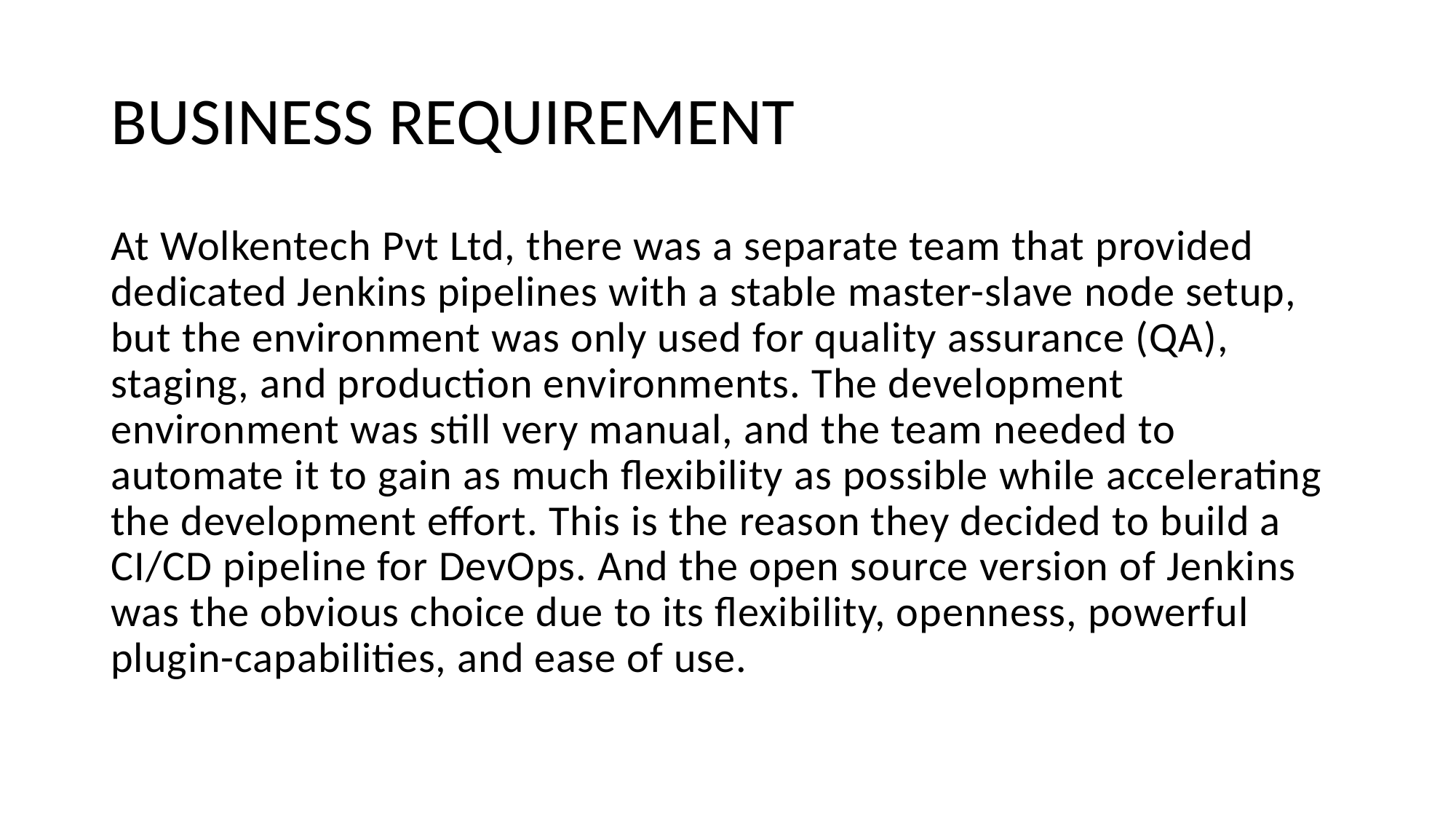

# BUSINESS REQUIREMENT
At Wolkentech Pvt Ltd, there was a separate team that provided dedicated Jenkins pipelines with a stable master-slave node setup, but the environment was only used for quality assurance (QA), staging, and production environments. The development environment was still very manual, and the team needed to automate it to gain as much flexibility as possible while accelerating the development effort. This is the reason they decided to build a CI/CD pipeline for DevOps. And the open source version of Jenkins was the obvious choice due to its flexibility, openness, powerful plugin-capabilities, and ease of use.